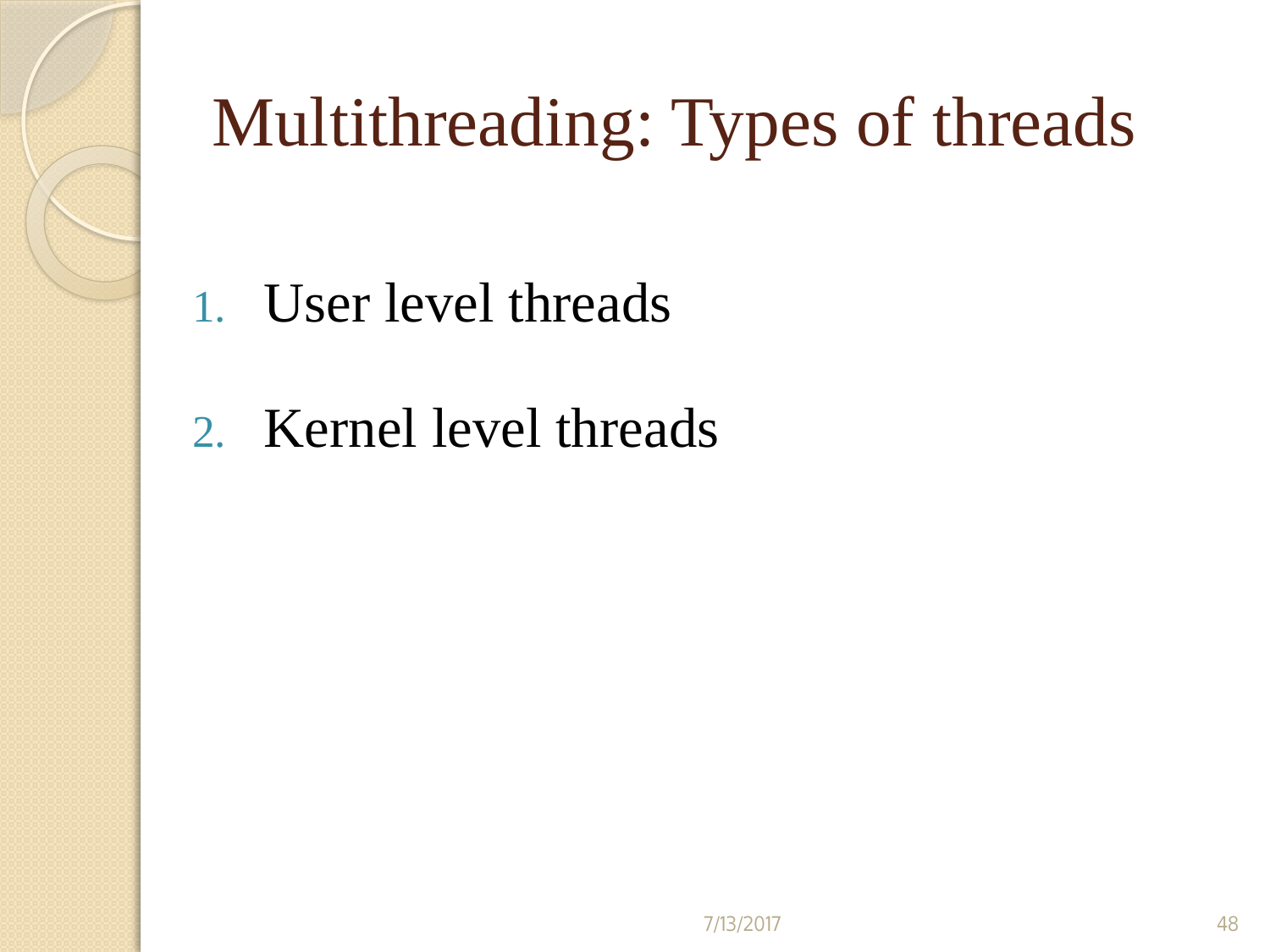

# Multithreading: Types of threads
User level threads
Kernel level threads

7/13/2017
48